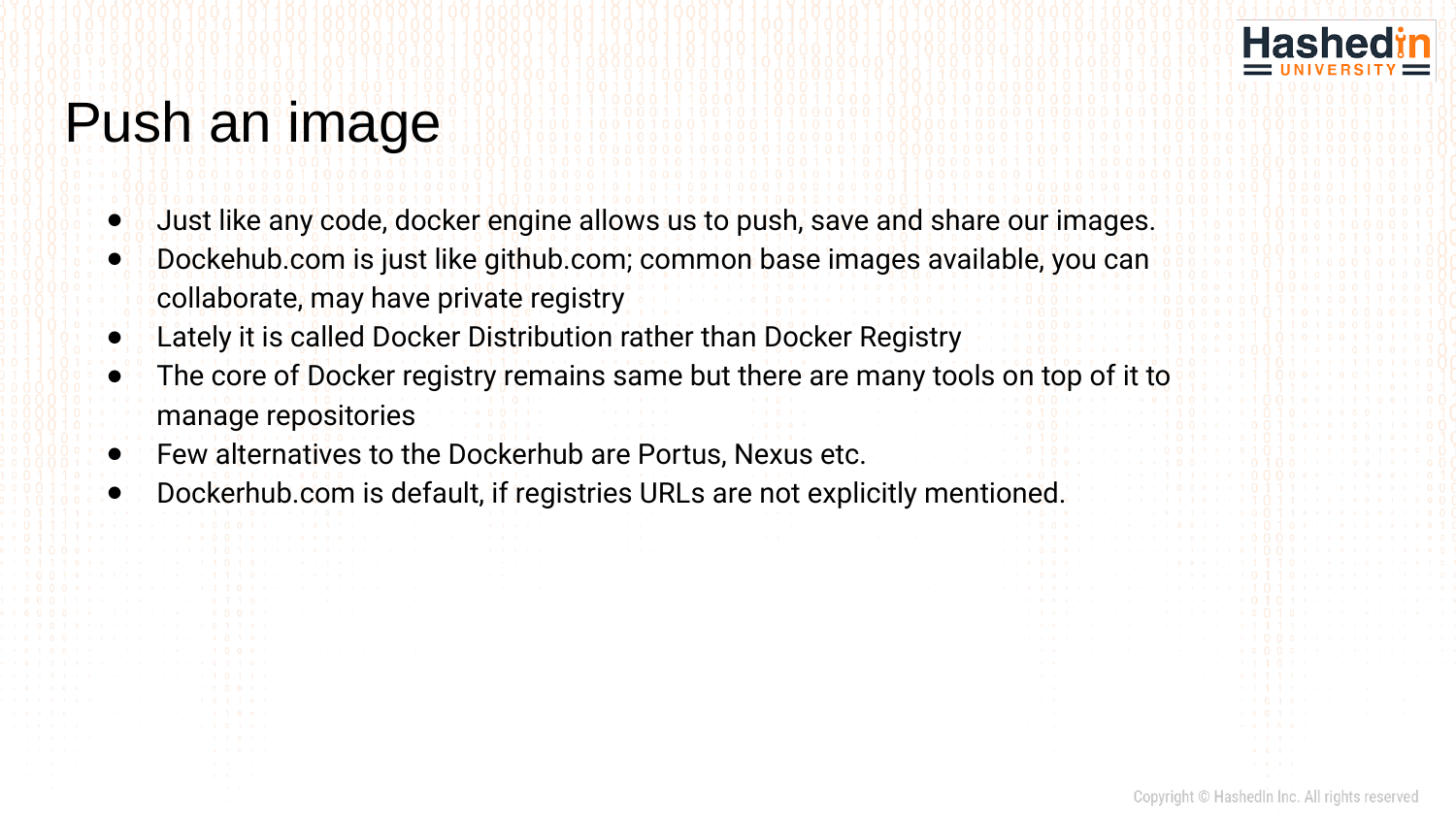

# Push an image
Just like any code, docker engine allows us to push, save and share our images.
Dockehub.com is just like github.com; common base images available, you can collaborate, may have private registry
Lately it is called Docker Distribution rather than Docker Registry
The core of Docker registry remains same but there are many tools on top of it to manage repositories
Few alternatives to the Dockerhub are Portus, Nexus etc.
Dockerhub.com is default, if registries URLs are not explicitly mentioned.